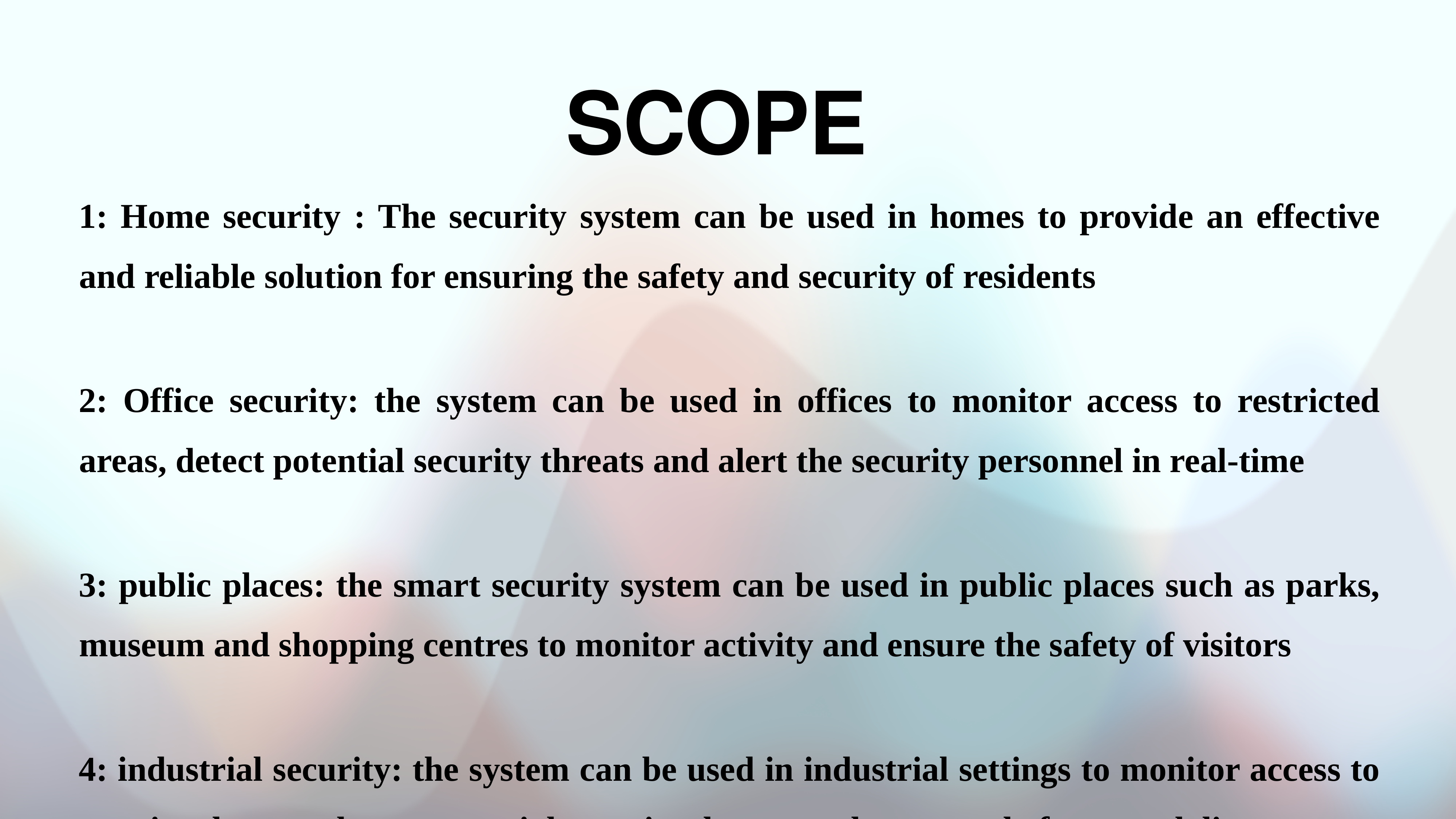

SCOPE
1: Home security : The security system can be used in homes to provide an effective and reliable solution for ensuring the safety and security of residents

2: Office security: the system can be used in offices to monitor access to restricted areas, detect potential security threats and alert the security personnel in real-time

3: public places: the smart security system can be used in public places such as parks, museum and shopping centres to monitor activity and ensure the safety of visitors

4: industrial security: the system can be used in industrial settings to monitor access to restricted areas, detect potential security threats and prevent theft or vandalism